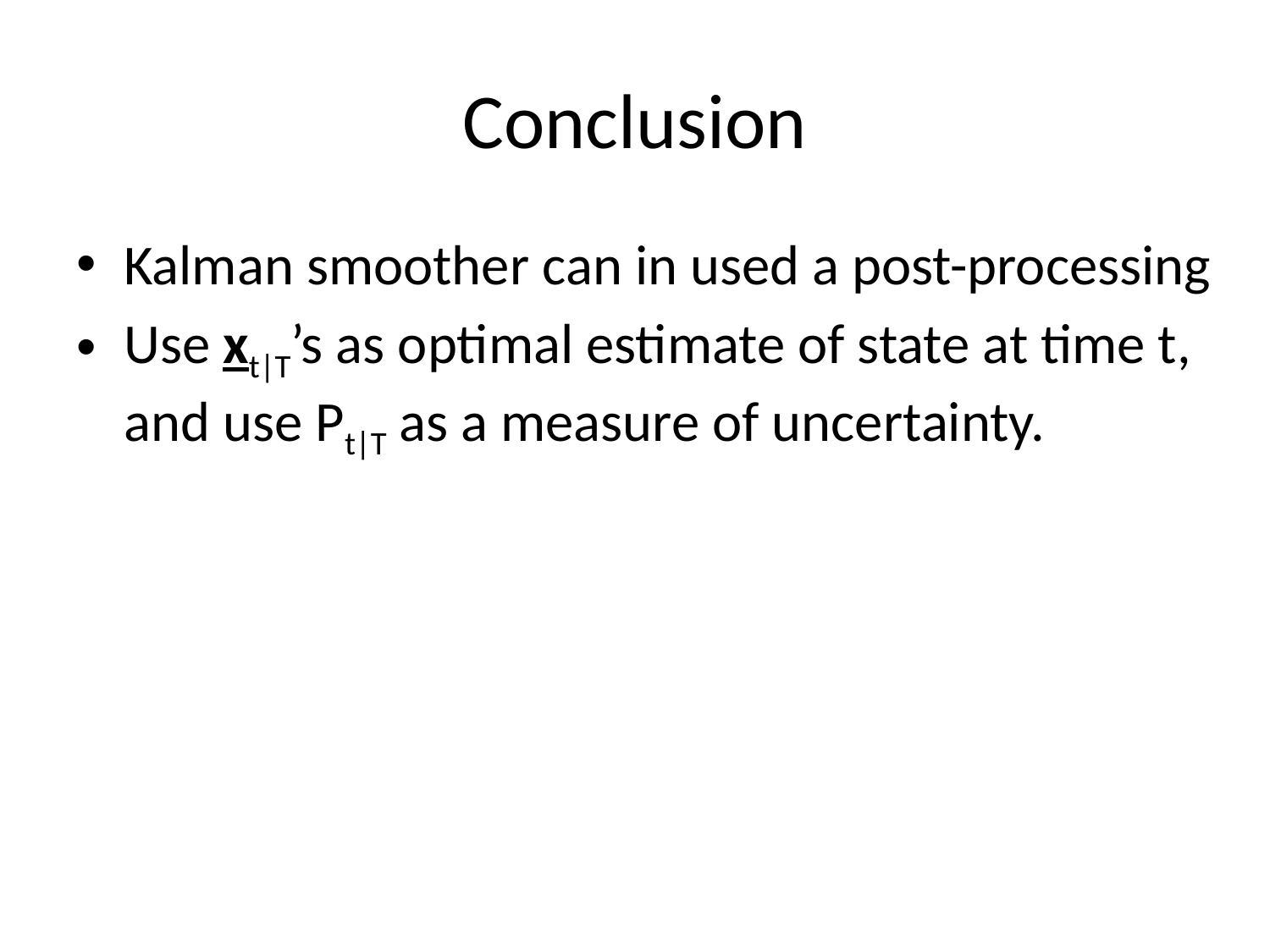

# Conclusion
Kalman smoother can in used a post-processing
Use xt|T’s as optimal estimate of state at time t, and use Pt|T as a measure of uncertainty.